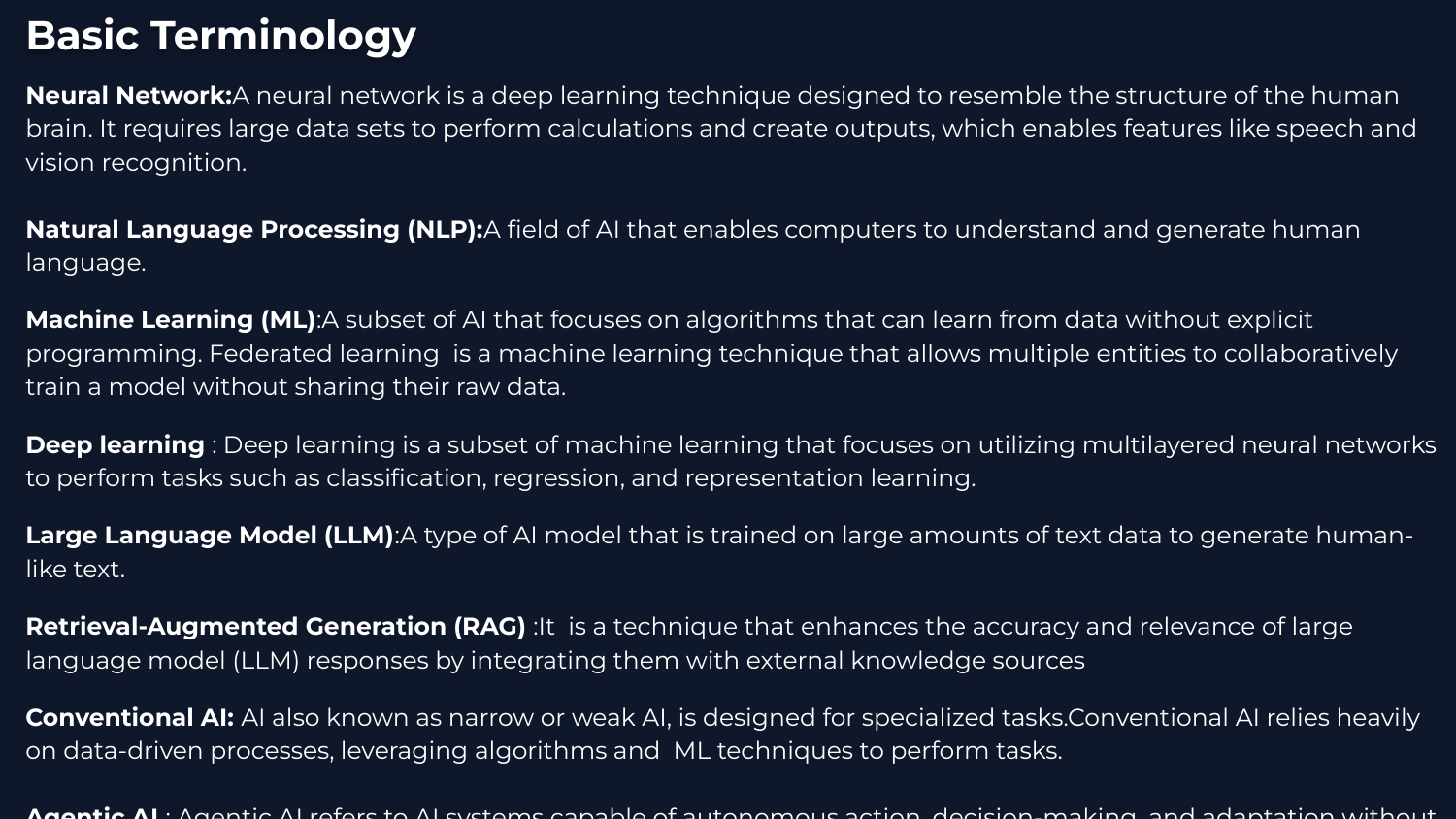

# Basic Terminology
Neural Network:A neural network is a deep learning technique designed to resemble the structure of the human brain. It requires large data sets to perform calculations and create outputs, which enables features like speech and vision recognition.

Natural Language Processing (NLP):A field of AI that enables computers to understand and generate human language.
Machine Learning (ML):A subset of AI that focuses on algorithms that can learn from data without explicit programming. Federated learning  is a machine learning technique that allows multiple entities to collaboratively train a model without sharing their raw data.
Deep learning : Deep learning is a subset of machine learning that focuses on utilizing multilayered neural networks to perform tasks such as classification, regression, and representation learning.
Large Language Model (LLM):A type of AI model that is trained on large amounts of text data to generate human-like text.
Retrieval-Augmented Generation (RAG) :It  is a technique that enhances the accuracy and relevance of large language model (LLM) responses by integrating them with external knowledge sources
Conventional AI: AI also known as narrow or weak AI, is designed for specialized tasks.Conventional AI relies heavily on data-driven processes, leveraging algorithms and  ML techniques to perform tasks.

Agentic AI : Agentic AI refers to AI systems capable of autonomous action, decision-making, and adaptation without constant human supervision

Generative AI(Gen AI): AI that can generate new content like text, images, or code.